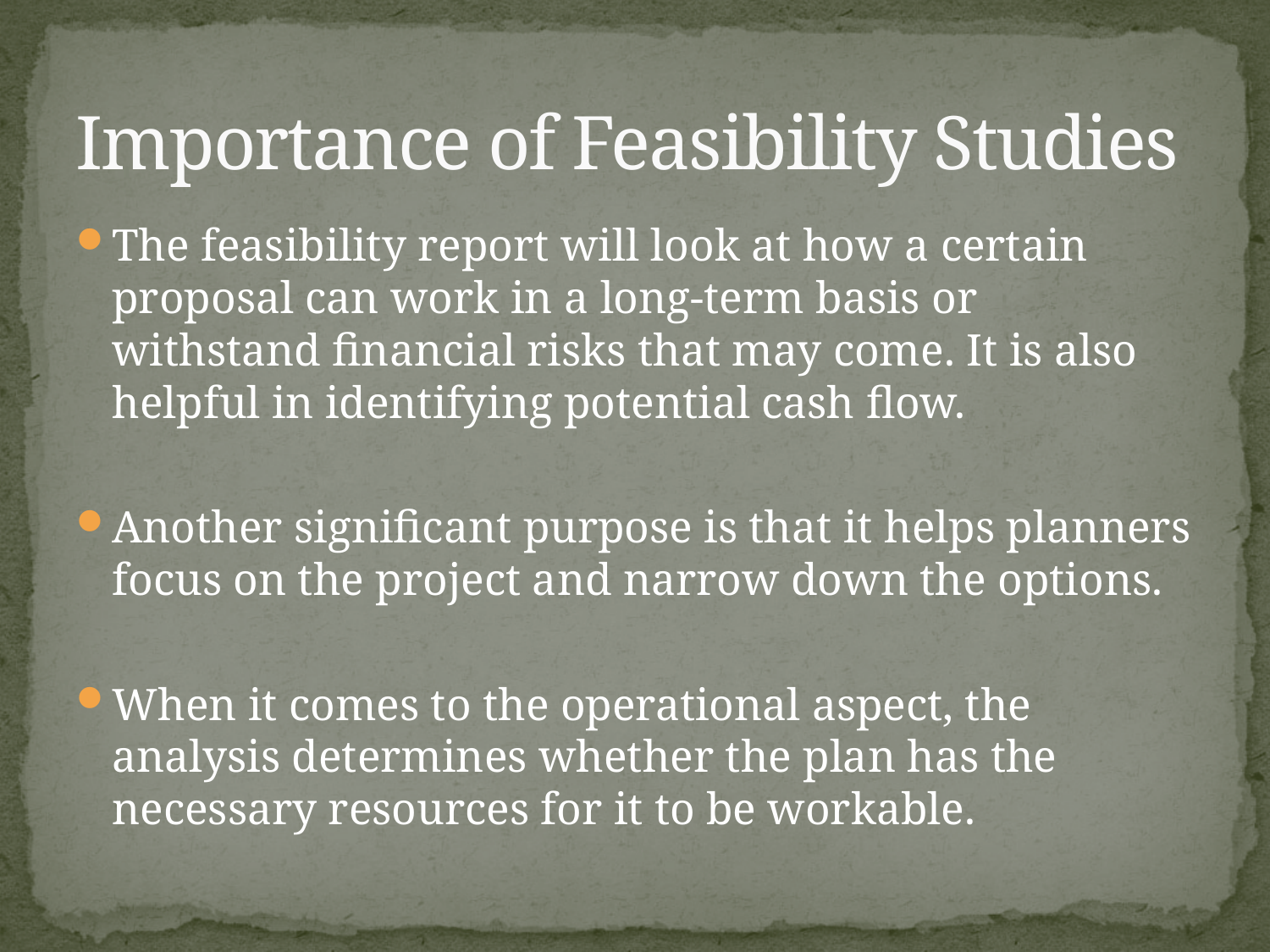

# Importance of Feasibility Studies
The feasibility report will look at how a certain proposal can work in a long-term basis or withstand financial risks that may come. It is also helpful in identifying potential cash flow.

Another significant purpose is that it helps planners focus on the project and narrow down the options.

When it comes to the operational aspect, the analysis determines whether the plan has the necessary resources for it to be workable.